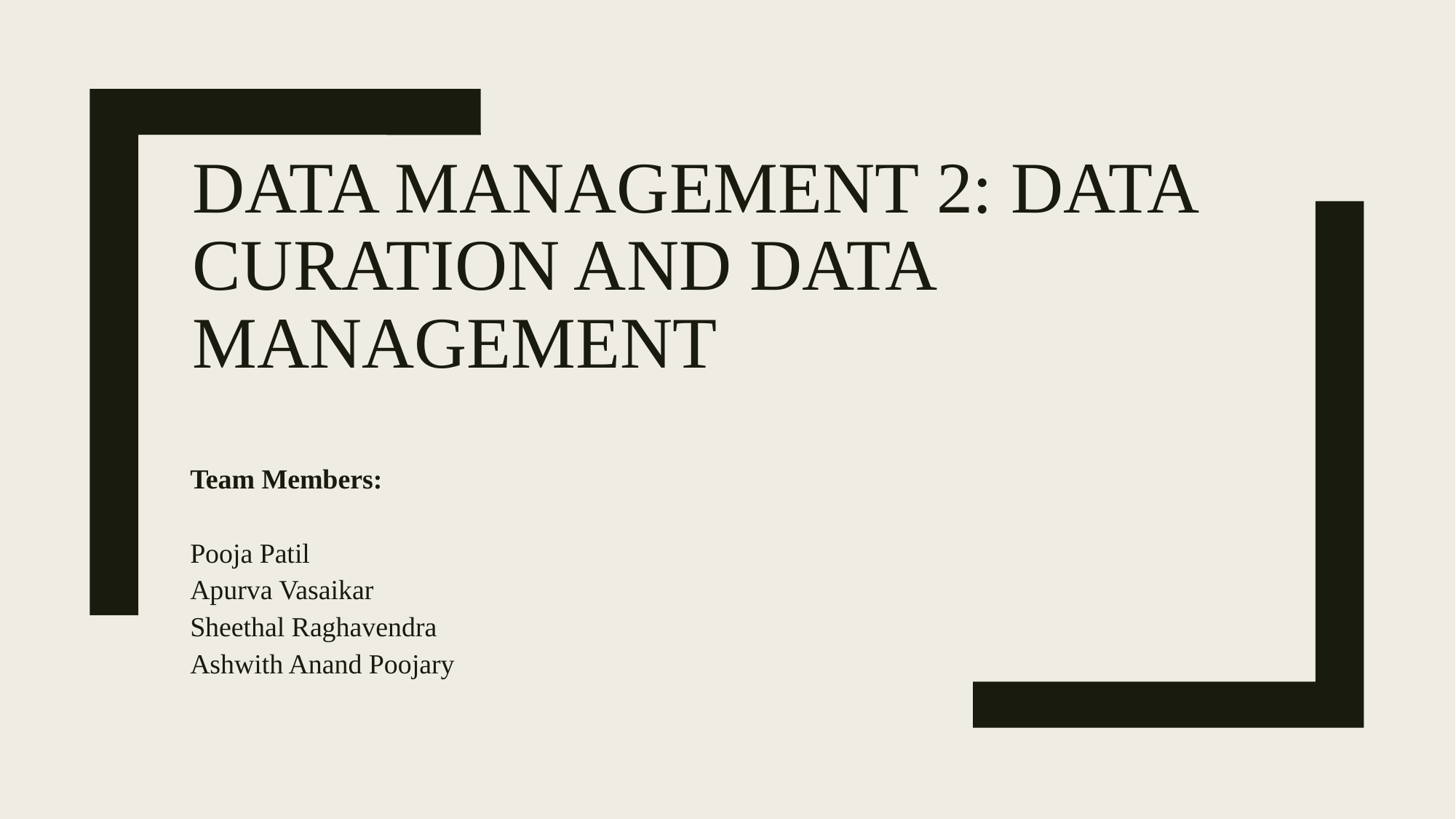

# Data Management 2: data curation and data management
Team Members:
Pooja Patil
Apurva Vasaikar
Sheethal Raghavendra
Ashwith Anand Poojary